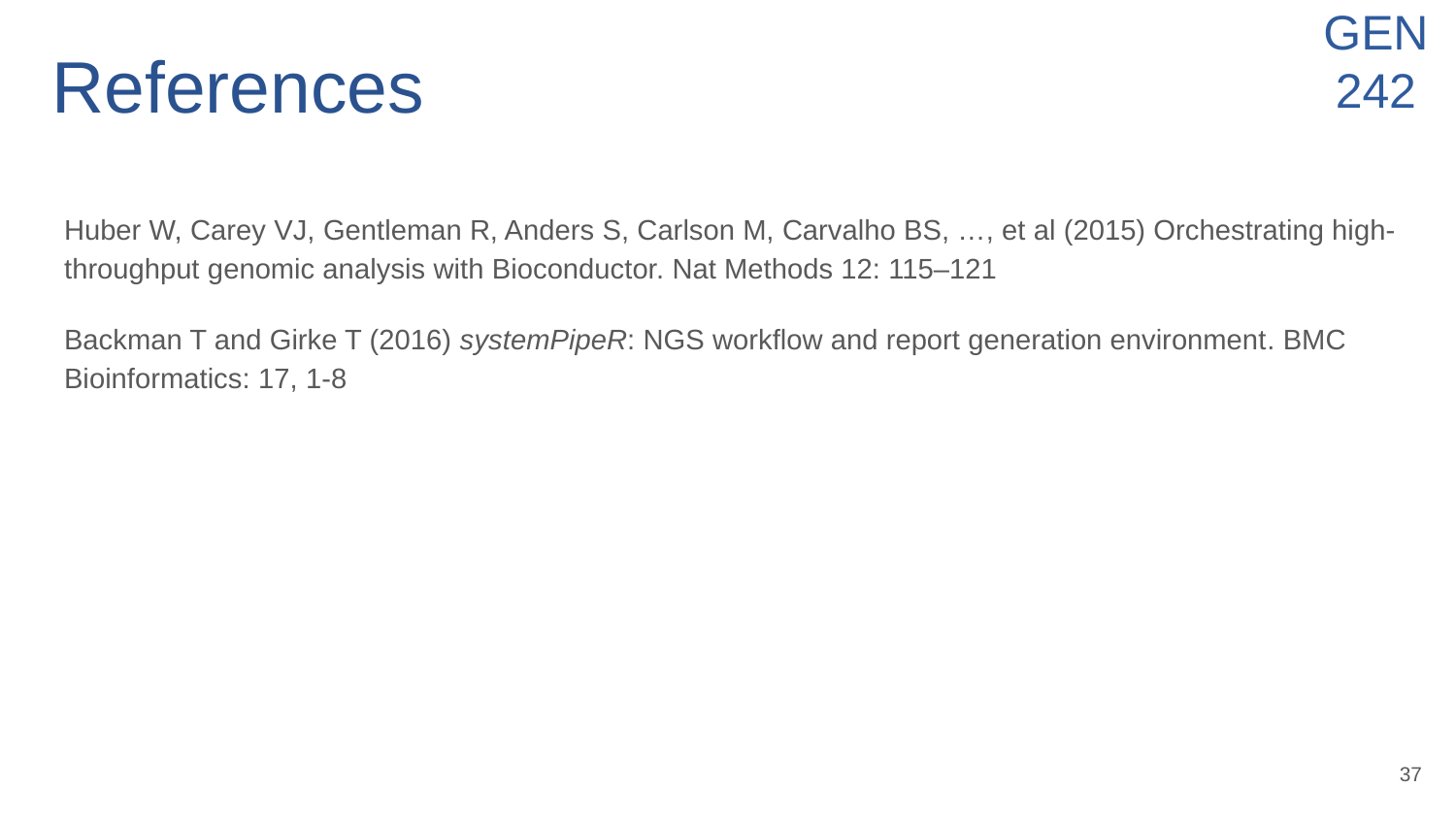

# References

Huber W, Carey VJ, Gentleman R, Anders S, Carlson M, Carvalho BS, …, et al (2015) Orchestrating high-throughput genomic analysis with Bioconductor. Nat Methods 12: 115–121
Backman T and Girke T (2016) systemPipeR: NGS workflow and report generation environment. BMC Bioinformatics: 17, 1-8
37